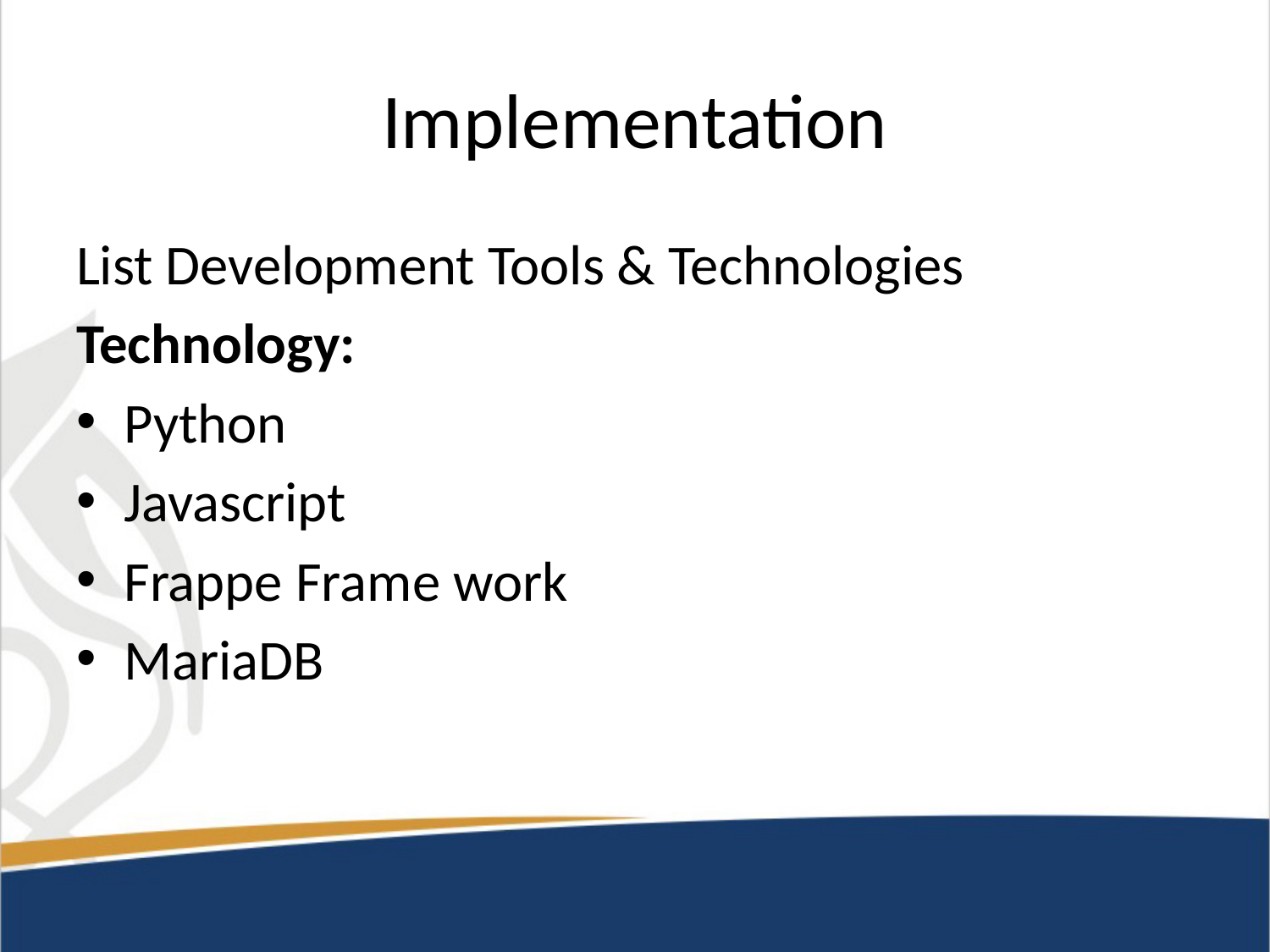

# Implementation
List Development Tools & Technologies
Technology:
Python
Javascript
Frappe Frame work
MariaDB